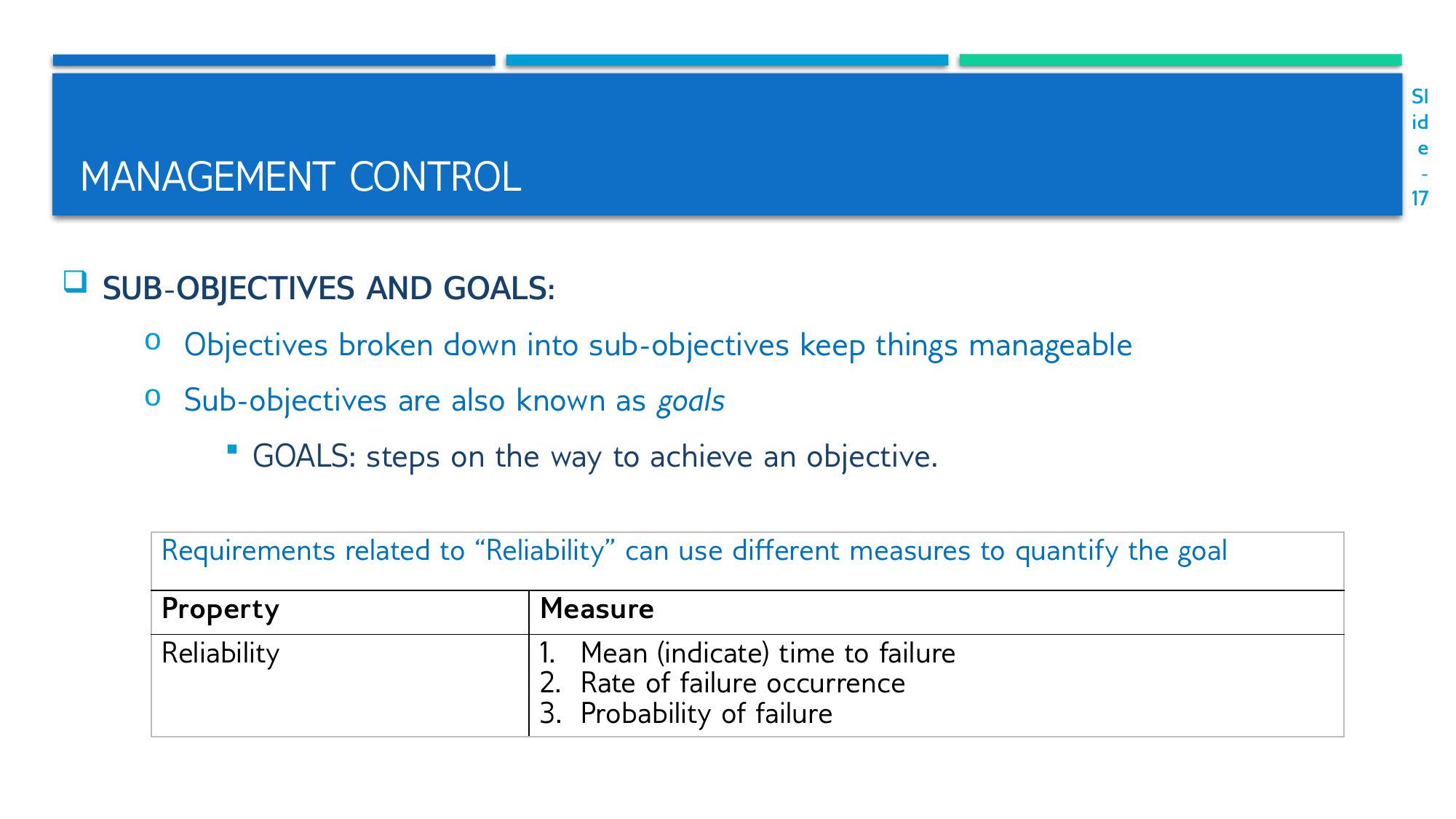

Slide - 17
# Management control
SUB-OBJECTIVES AND GOALS:
Objectives broken down into sub-objectives keep things manageable
Sub-objectives are also known as goals
GOALS: steps on the way to achieve an objective.

| Requirements related to “Reliability” can use different measures to quantify the goal |  |
| --- | --- |
| Property | Measure |
| Reliability | Mean (indicate) time to failure Rate of failure occurrence Probability of failure |